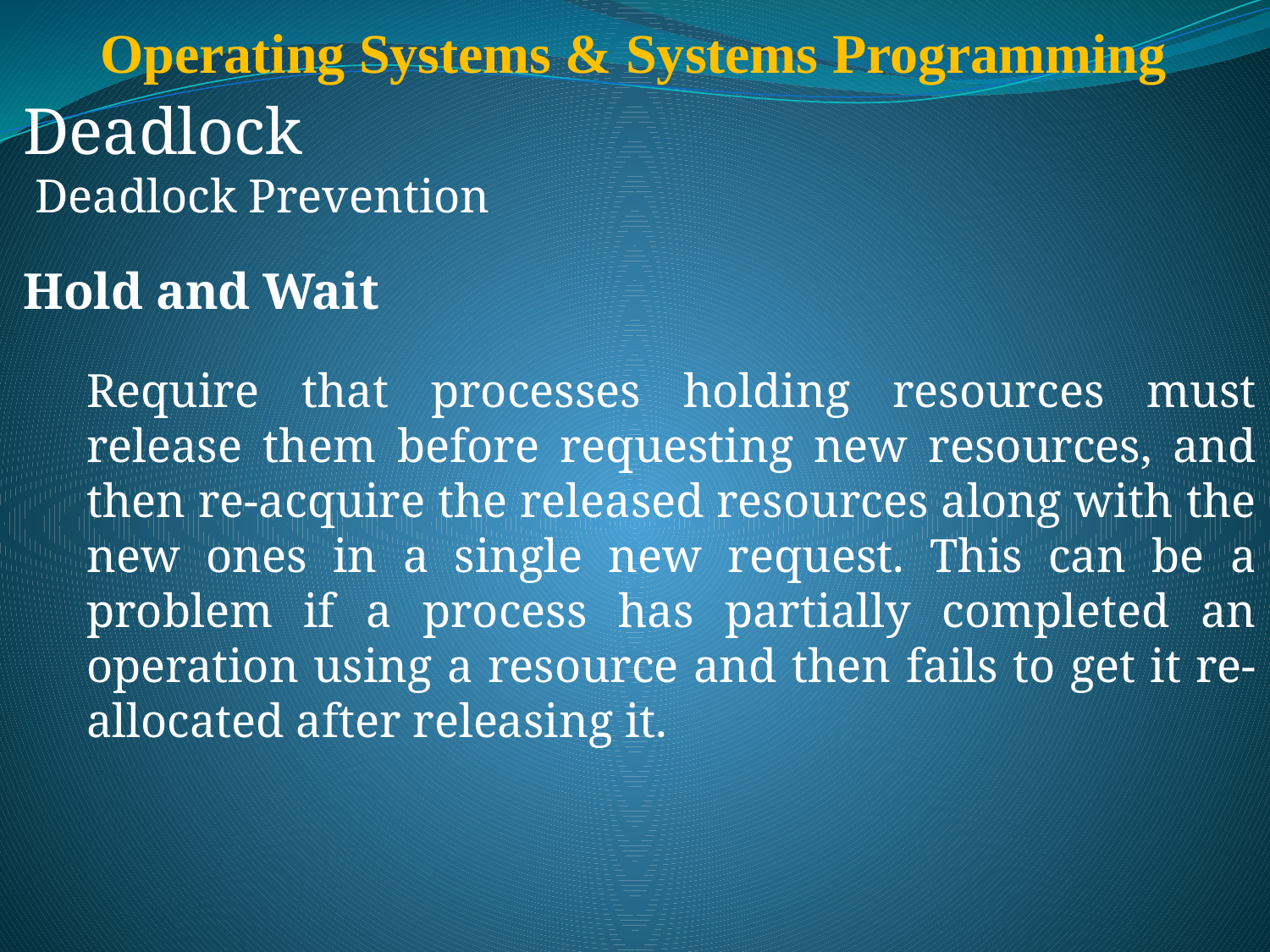

# Operating Systems & Systems Programming
Deadlock
 Deadlock Prevention

Hold and Wait

Require that processes holding resources must release them before requesting new resources, and then re-acquire the released resources along with the new ones in a single new request. This can be a problem if a process has partially completed an operation using a resource and then fails to get it re-allocated after releasing it.